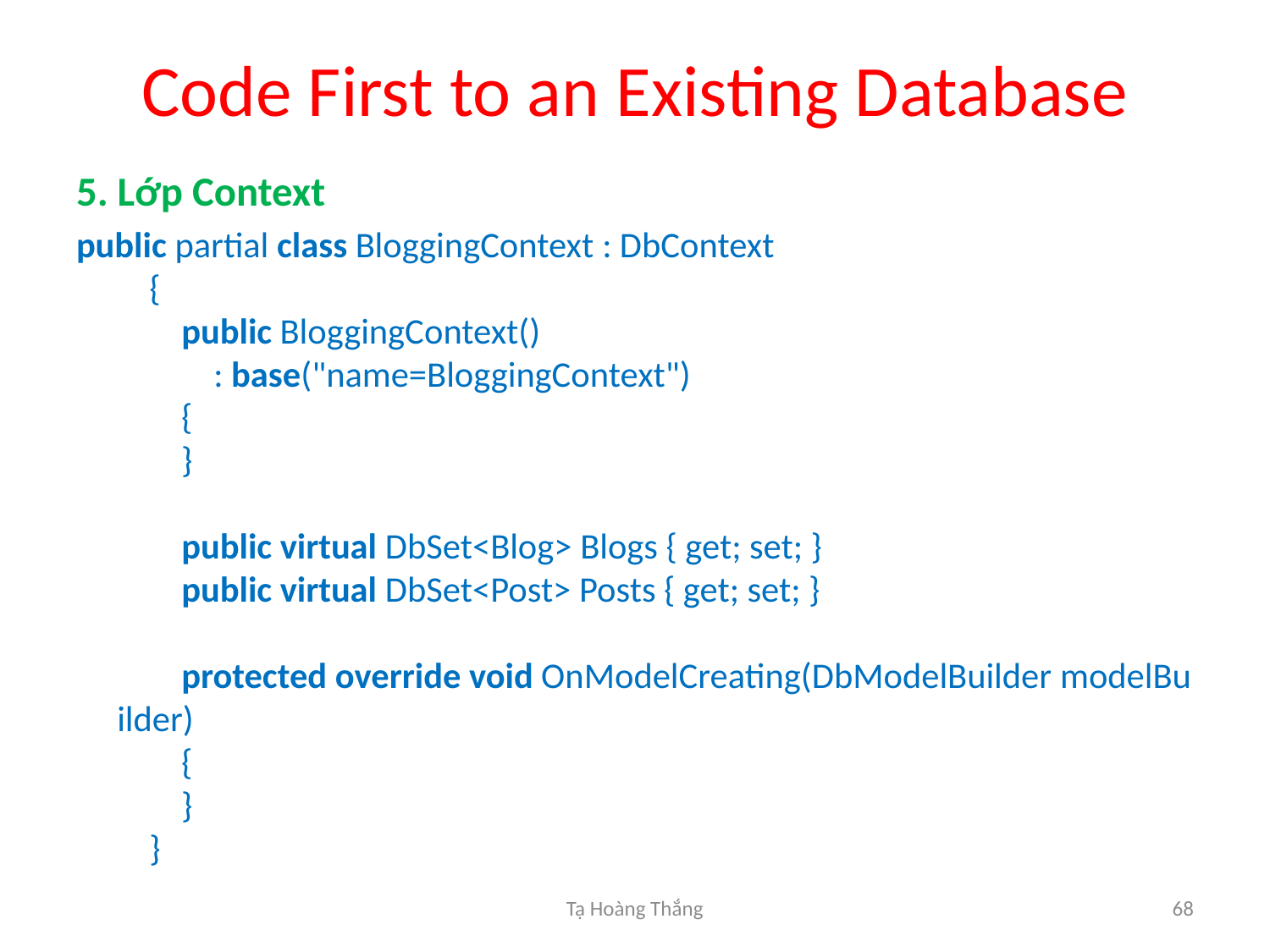

# Code First to an Existing Database
5. Lớp Context
public partial class BloggingContext : DbContext 
    { 
        public BloggingContext() 
            : base("name=BloggingContext") 
        { 
        } 
 
        public virtual DbSet<Blog> Blogs { get; set; } 
        public virtual DbSet<Post> Posts { get; set; } 
 
        protected override void OnModelCreating(DbModelBuilder modelBuilder) 
        { 
        } 
    }
Tạ Hoàng Thắng
68